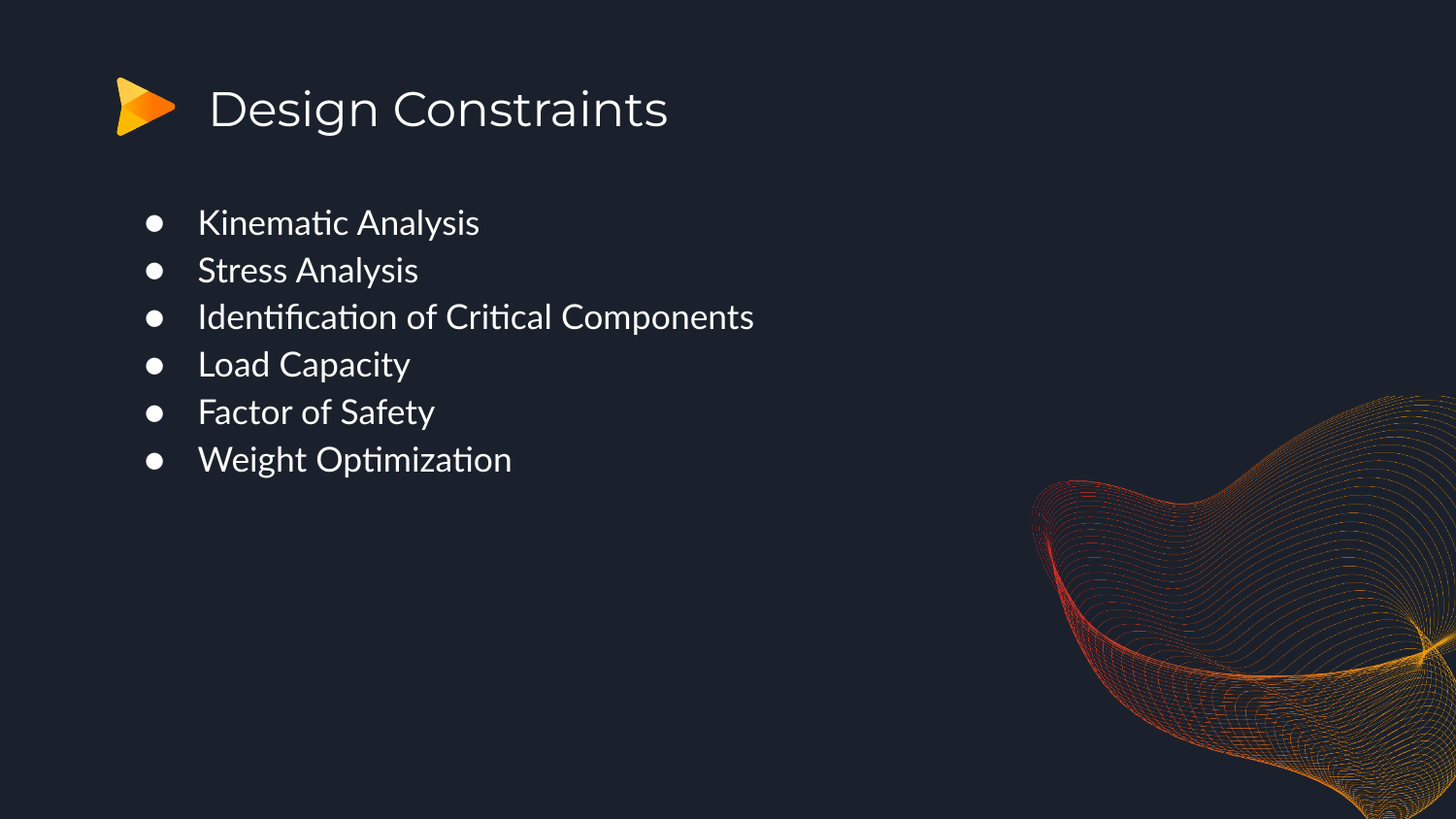

# Design Constraints
Kinematic Analysis
Stress Analysis
Identification of Critical Components
Load Capacity
Factor of Safety
Weight Optimization